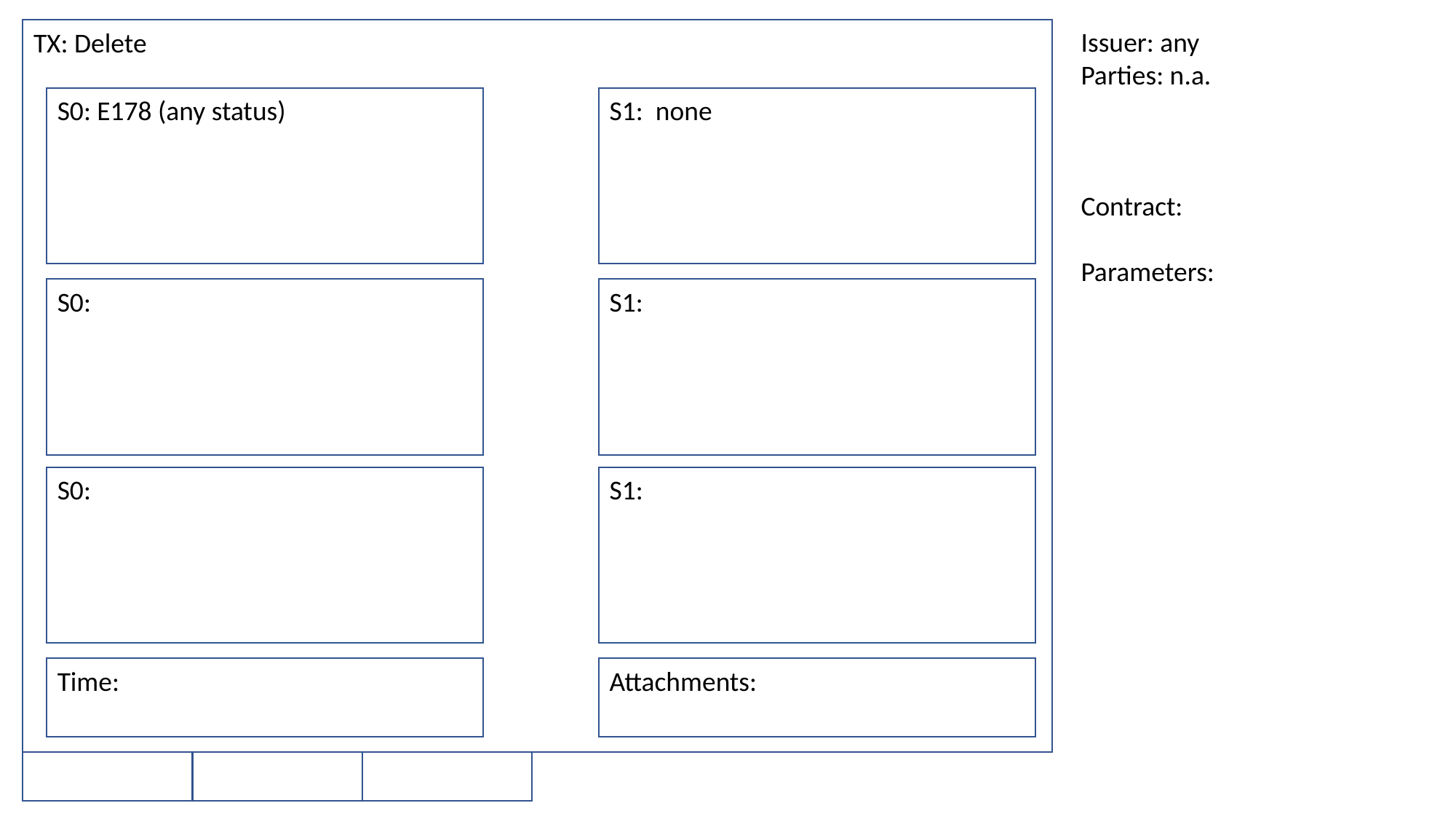

TX: Delete
S0: E178 (any status)
S1:  none
S0:
S1:
S0:
S1:
Time:
Attachments:
Issuer: any
Parties: n.a.

Contract:

Parameters: